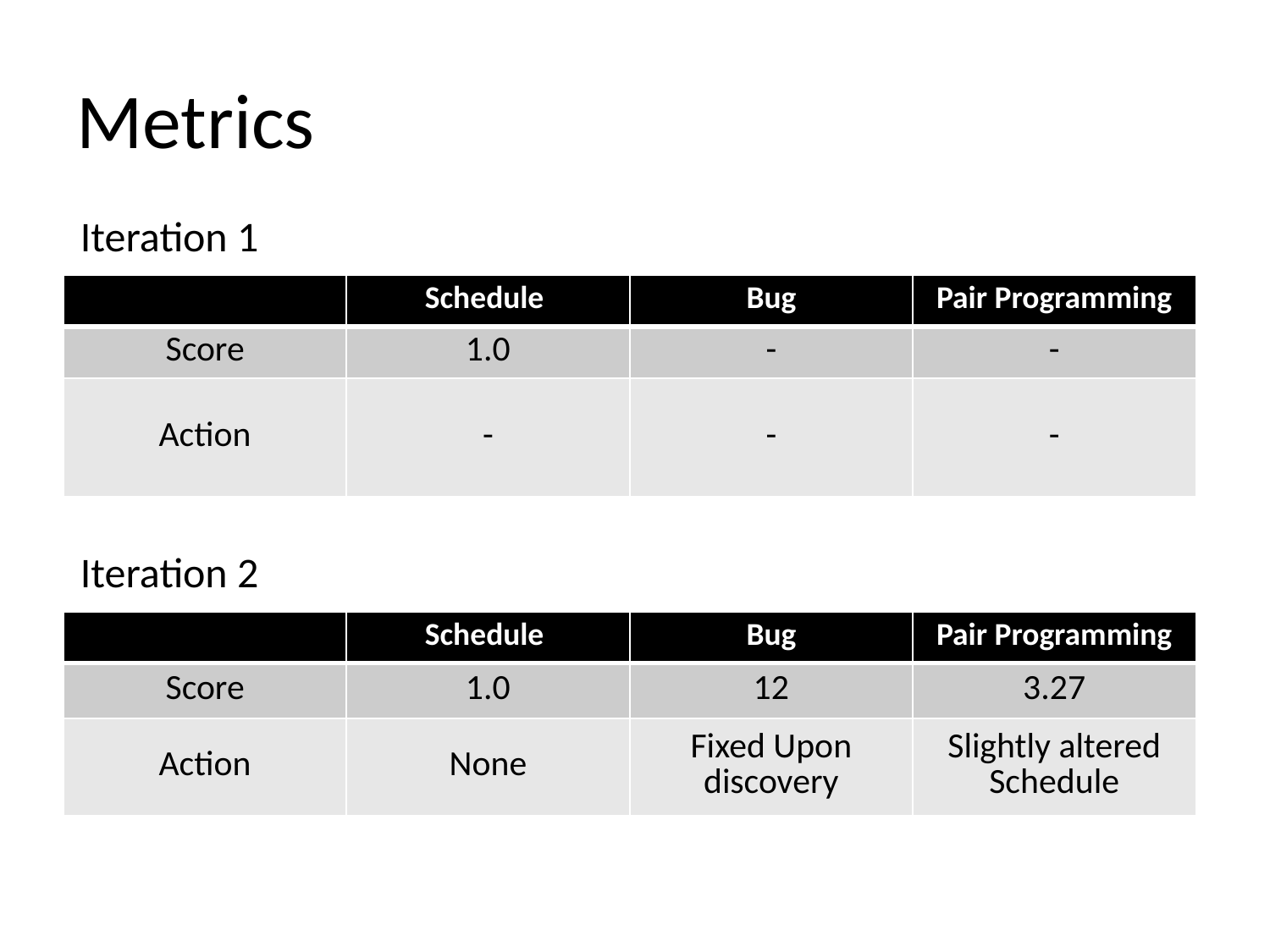

# Metrics
Iteration 1
|  | Schedule | Bug | Pair Programming |
| --- | --- | --- | --- |
| Score | 1.0 | - | - |
| Action | - | - | - |
Iteration 2
|  | Schedule | Bug | Pair Programming |
| --- | --- | --- | --- |
| Score | 1.0 | 12 | 3.27 |
| Action | None | Fixed Upon discovery | Slightly altered Schedule |